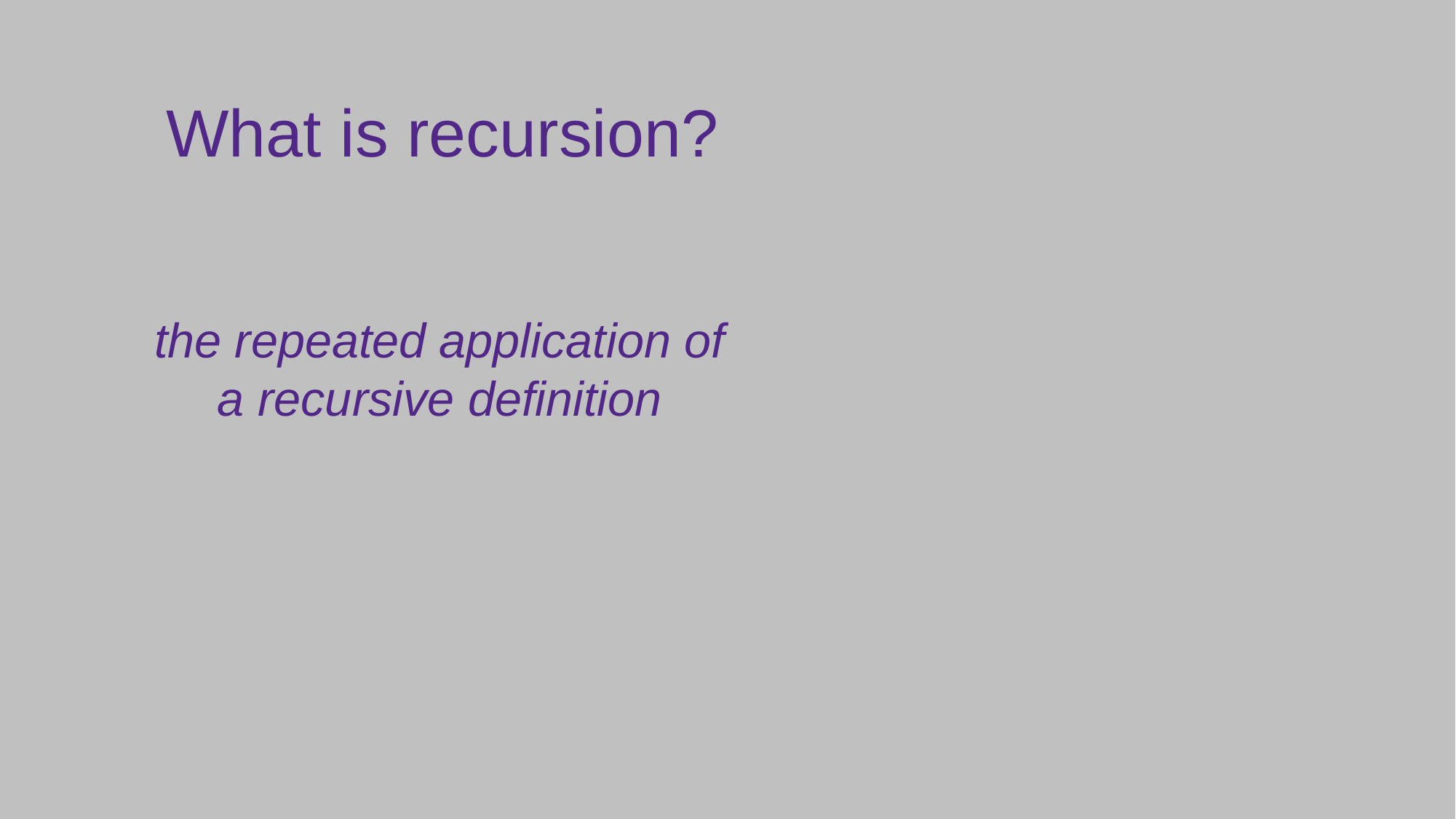

What is recursion?
the repeated application of a recursive definition